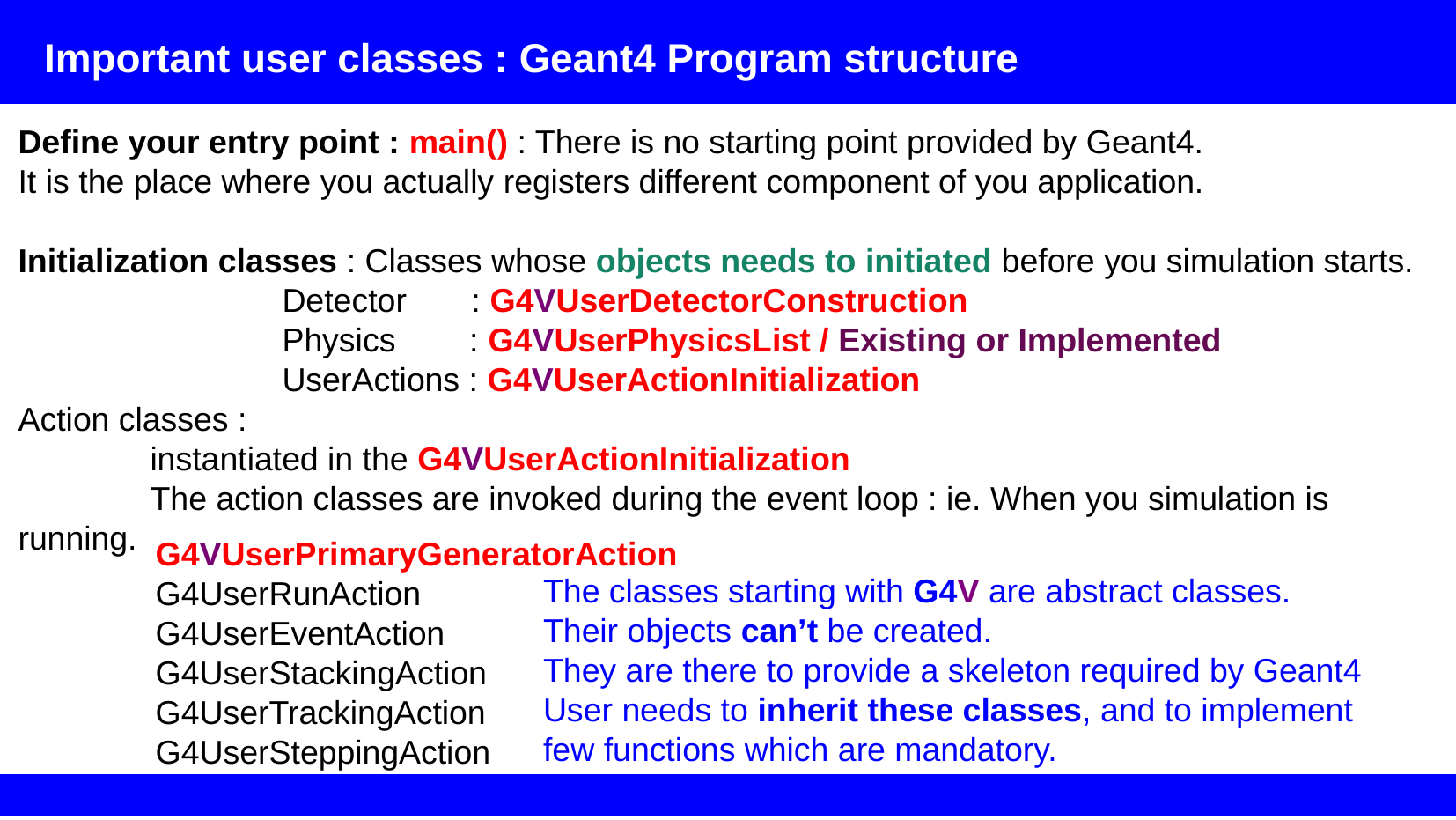

Important user classes : Geant4 Program structure
Define your entry point : main() : There is no starting point provided by Geant4.
It is the place where you actually registers different component of you application.

Initialization classes : Classes whose objects needs to initiated before you simulation starts.
		Detector       : G4VUserDetectorConstruction
		Physics        : G4VUserPhysicsList / Existing or Implemented
		UserActions : G4VUserActionInitialization
Action classes :
	instantiated in the G4VUserActionInitialization
	The action classes are invoked during the event loop : ie. When you simulation is running.

G4VUserPrimaryGeneratorAction
G4UserRunAction
G4UserEventAction
G4UserStackingAction
G4UserTrackingAction
G4UserSteppingAction
The classes starting with G4V are abstract classes.
Their objects can’t be created.
They are there to provide a skeleton required by Geant4
User needs to inherit these classes, and to implement few functions which are mandatory.